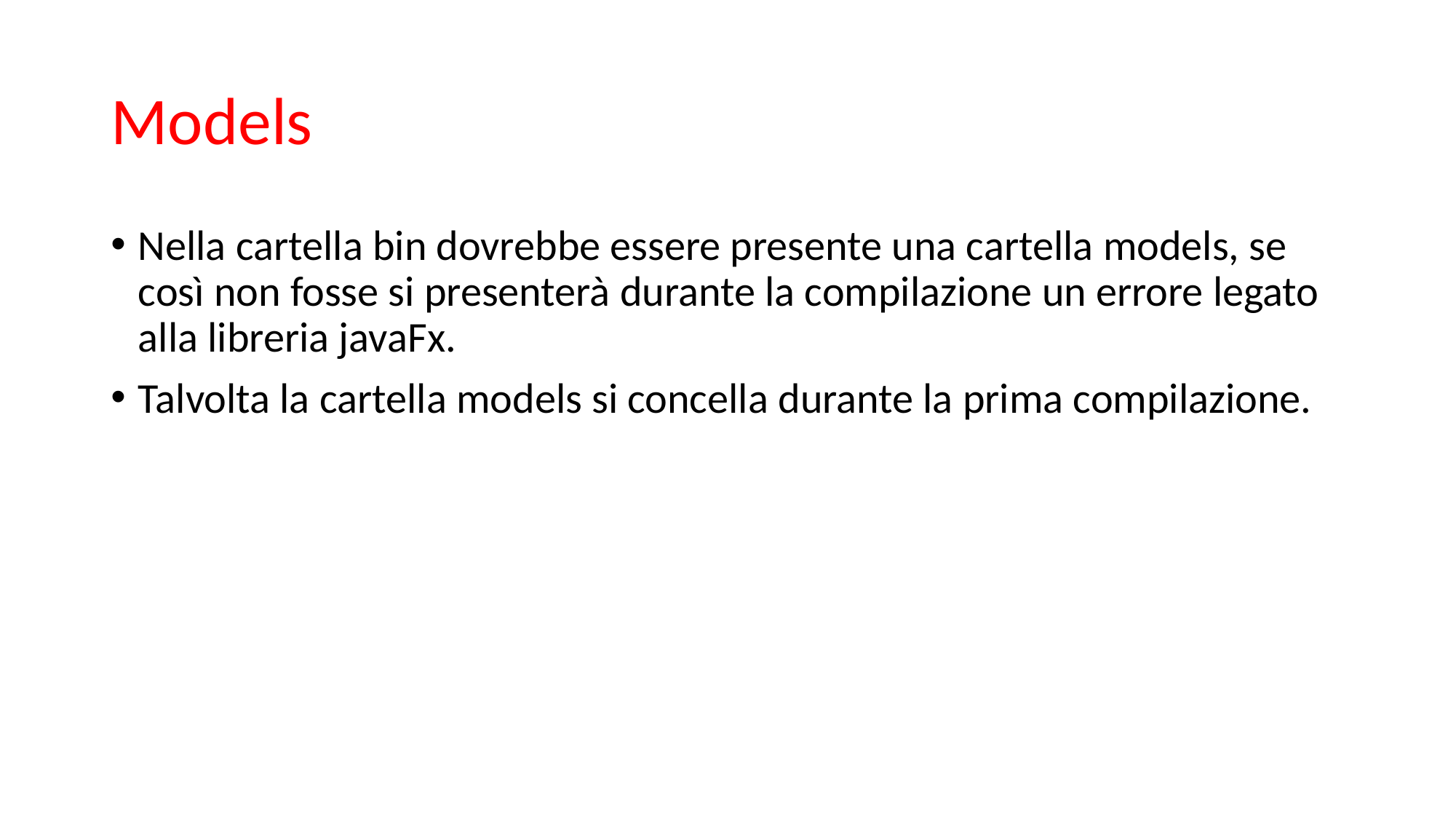

# Models
Nella cartella bin dovrebbe essere presente una cartella models, se così non fosse si presenterà durante la compilazione un errore legato alla libreria javaFx.
Talvolta la cartella models si concella durante la prima compilazione.